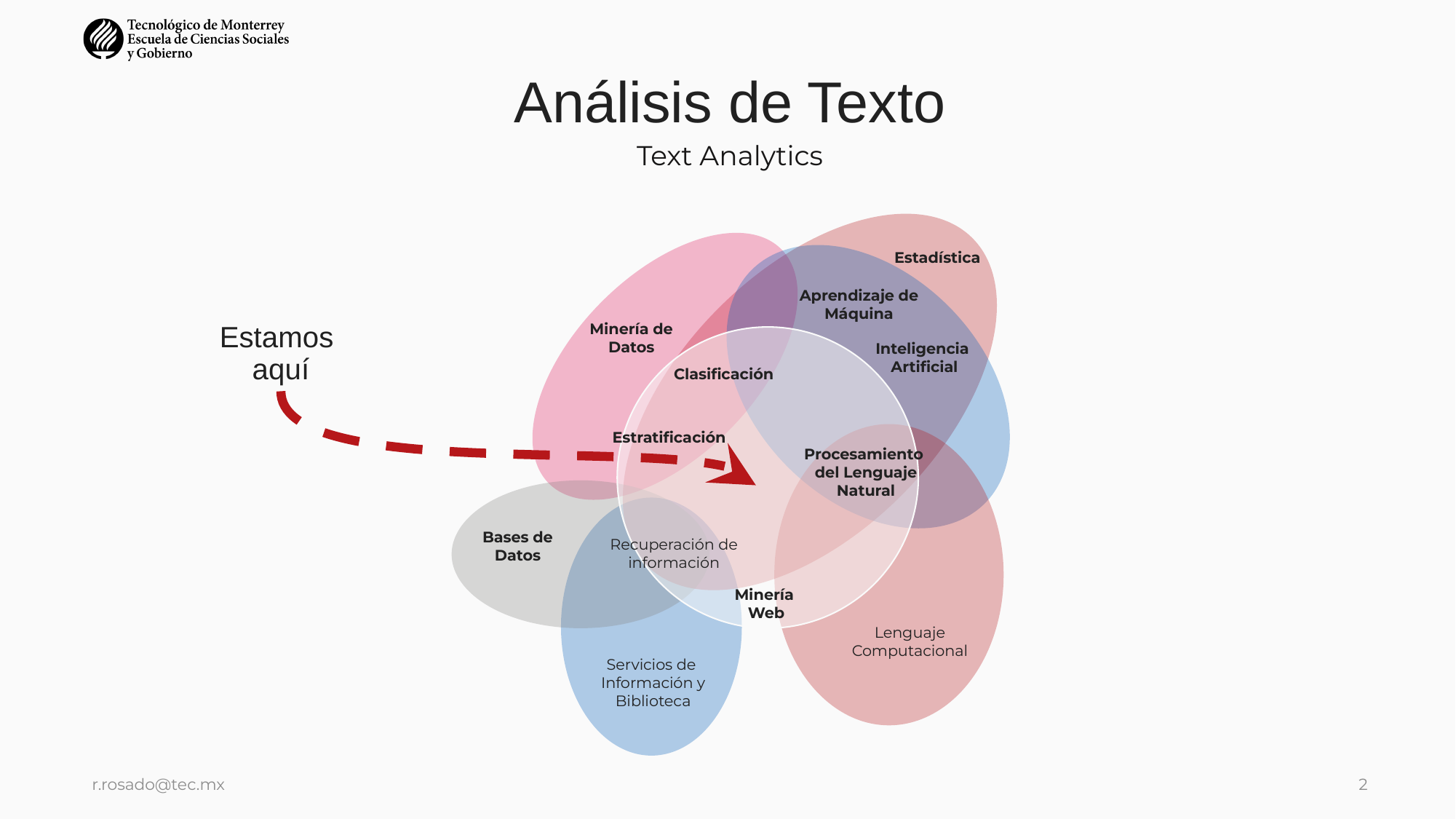

# Análisis de Texto
Text Analytics

Estadística
Aprendizaje de
Máquina
Minería de
Datos
Inteligencia
Artificial
Clasificación
Estratificación
Procesamiento
del Lenguaje
Natural
Bases de
Datos
Recuperación de
información
Minería
Web
Lenguaje
Computacional
Servicios de
Información y
Biblioteca
Estamos
aquí
r.rosado@tec.mx
2